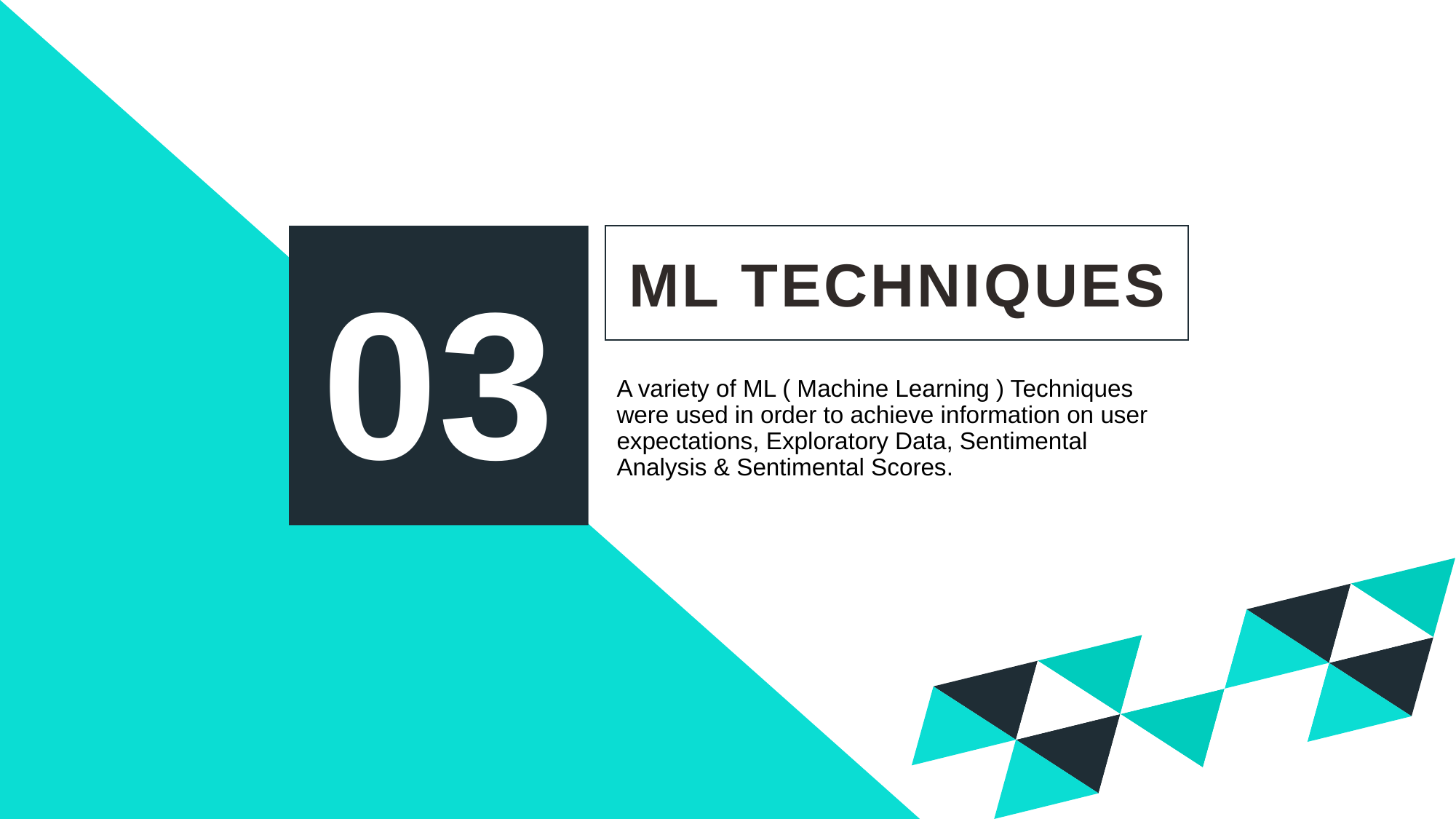

ML TECHNIQUES
03
A variety of ML ( Machine Learning ) Techniques were used in order to achieve information on user expectations, Exploratory Data, Sentimental Analysis & Sentimental Scores.